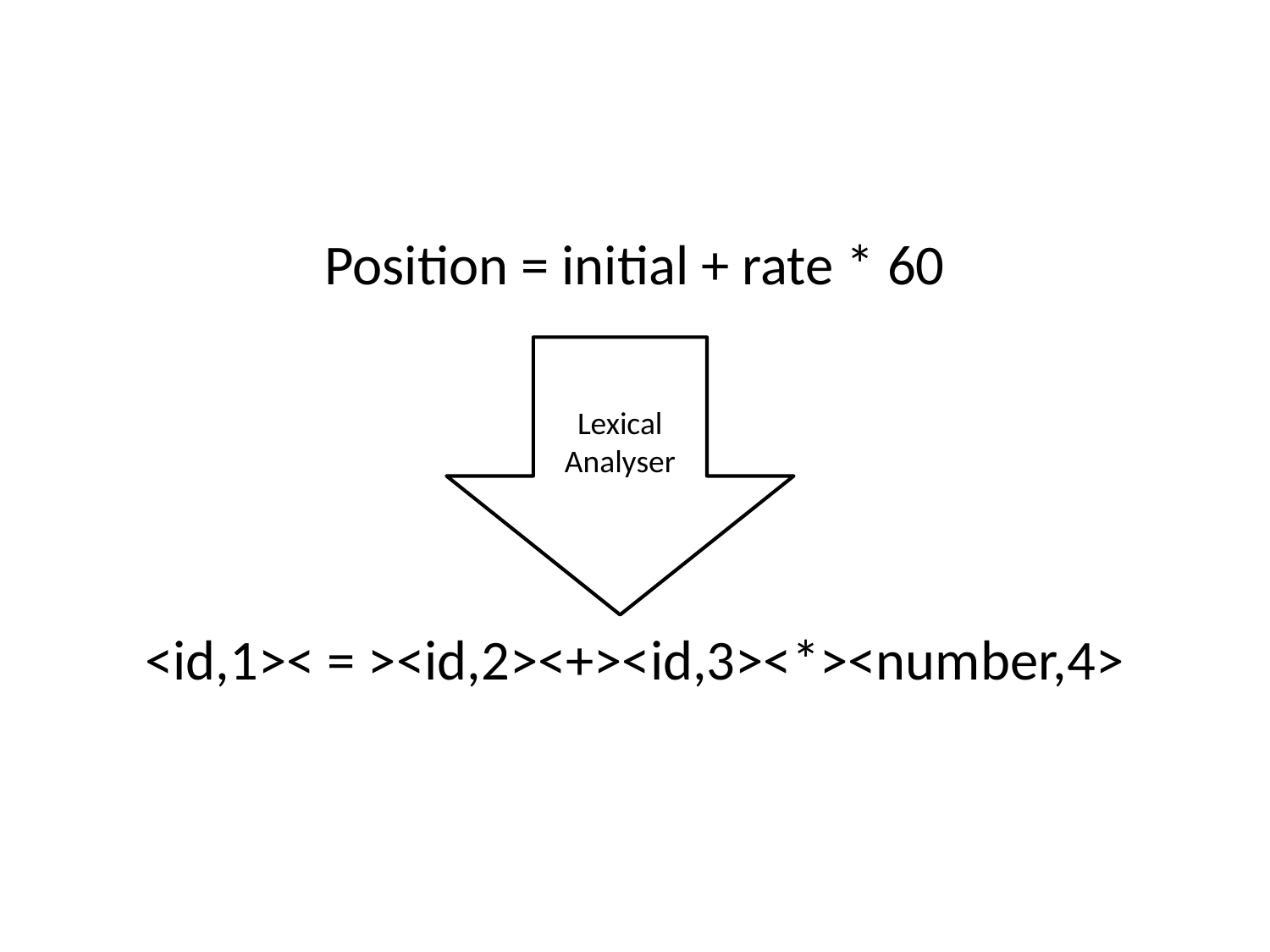

#
Position = initial + rate * 60

<id,1>< = ><id,2><+><id,3><*><number,4>
Lexical
Analyser